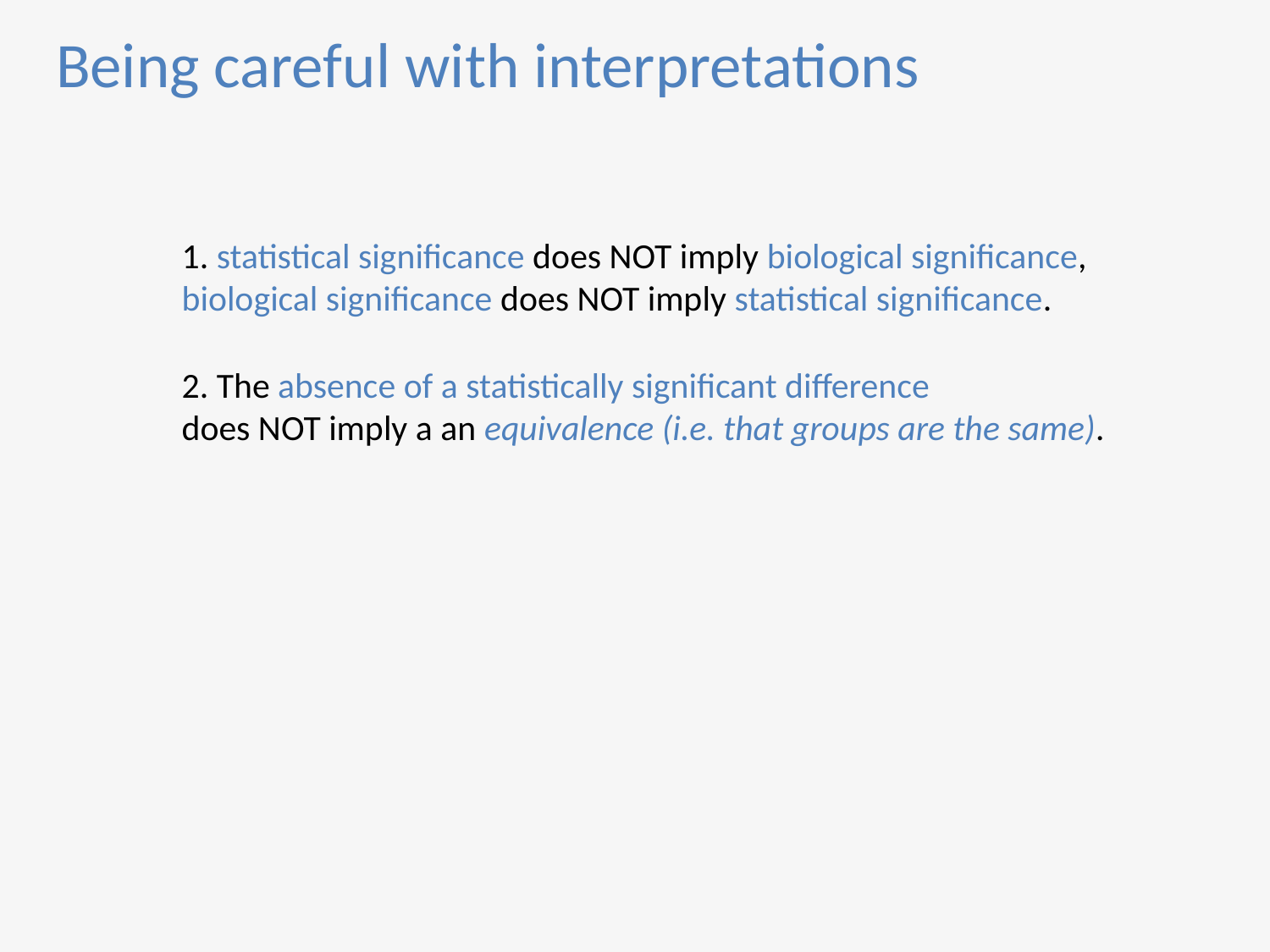

Being careful with interpretations

	1. statistical significance does NOT imply biological significance,
	biological significance does NOT imply statistical significance.
	2. The absence of a statistically significant difference
	does NOT imply a an equivalence (i.e. that groups are the same).